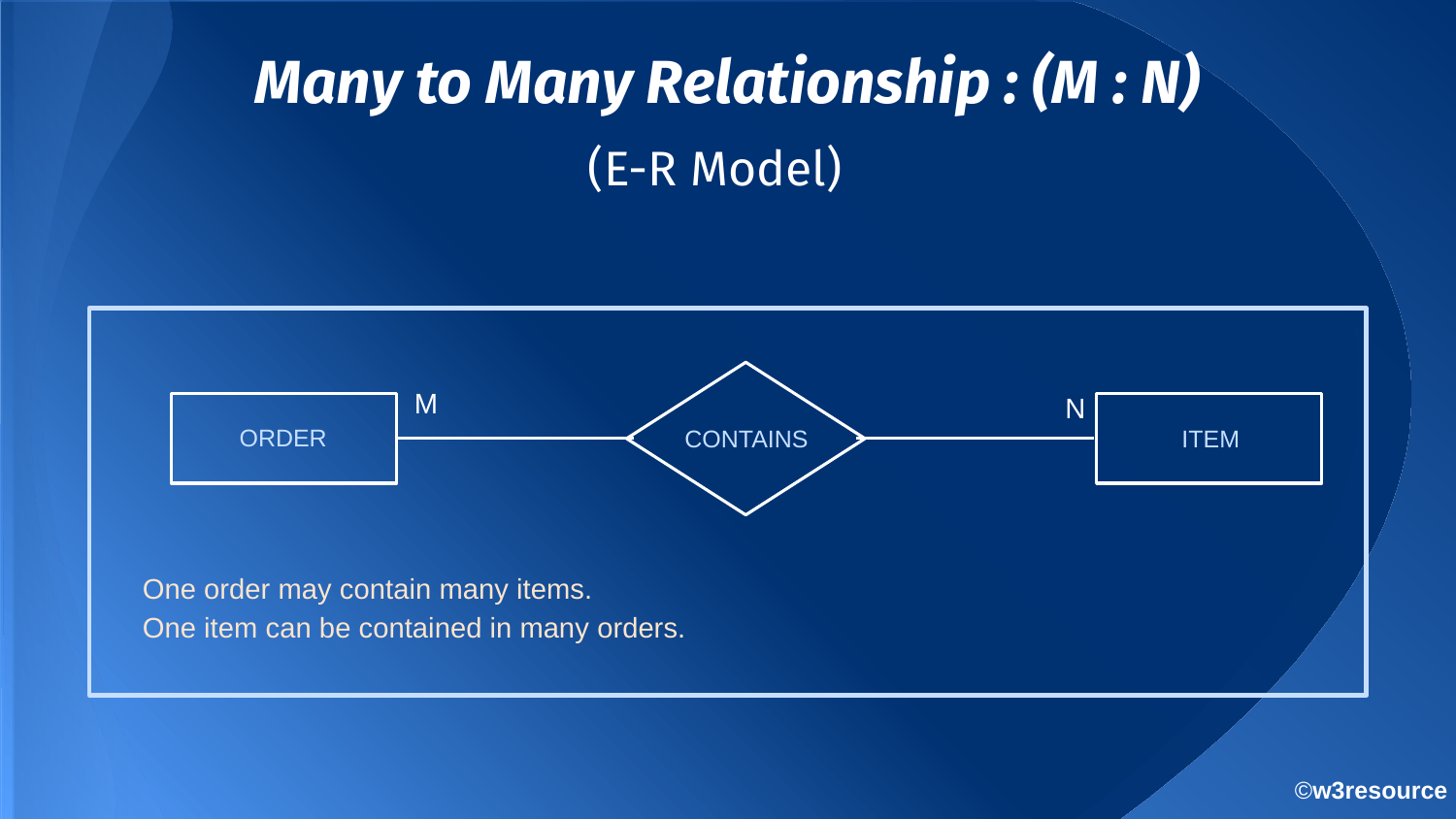

# Many to Many Relationship : (M : N)
(E-R Model)

M
N

ORDER
ITEM
CONTAINS
One order may contain many items.
One item can be contained in many orders.
©w3resource